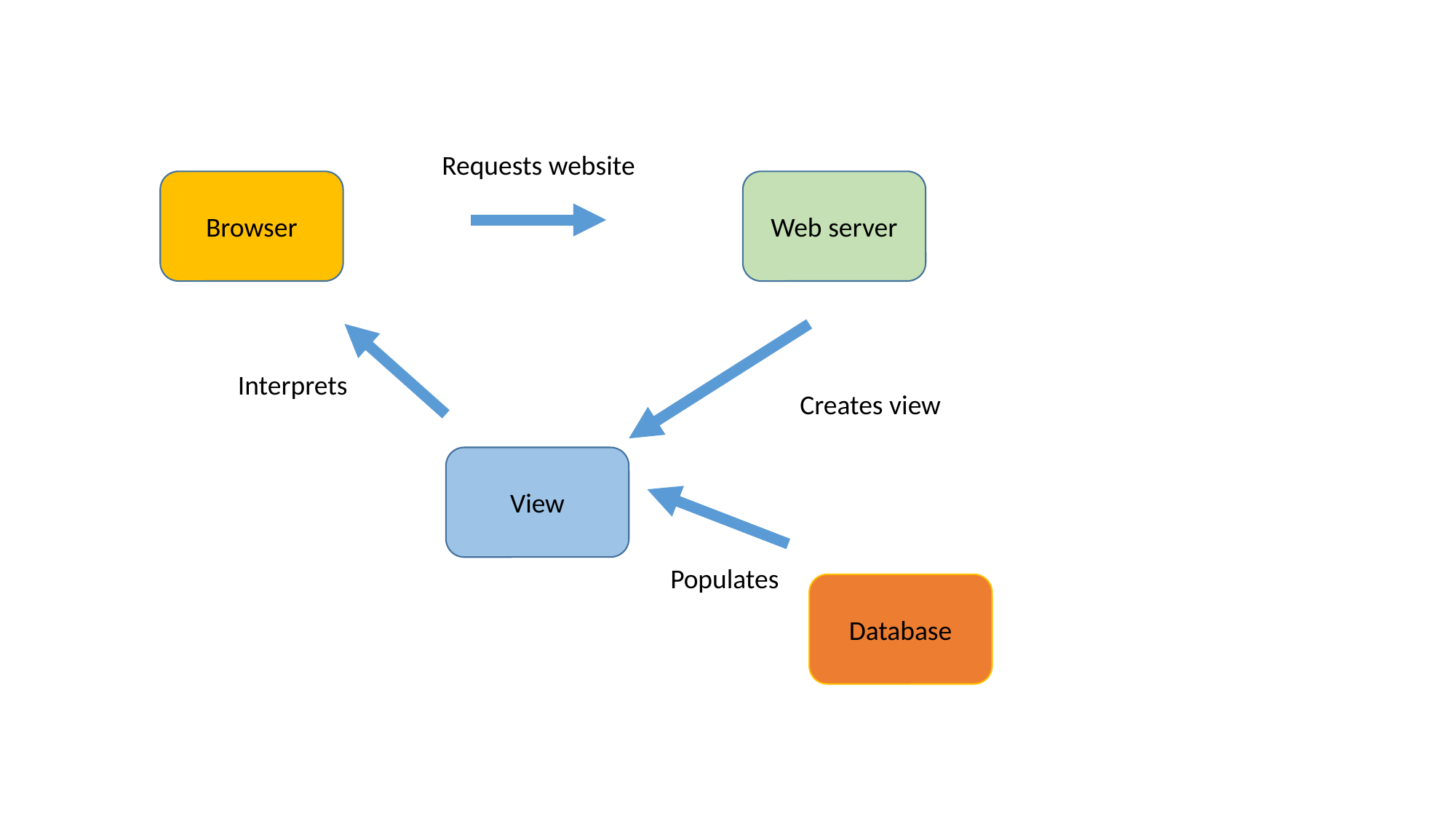

Requests website

Browser
Web server
Interprets
Creates view
View
Populates
Database